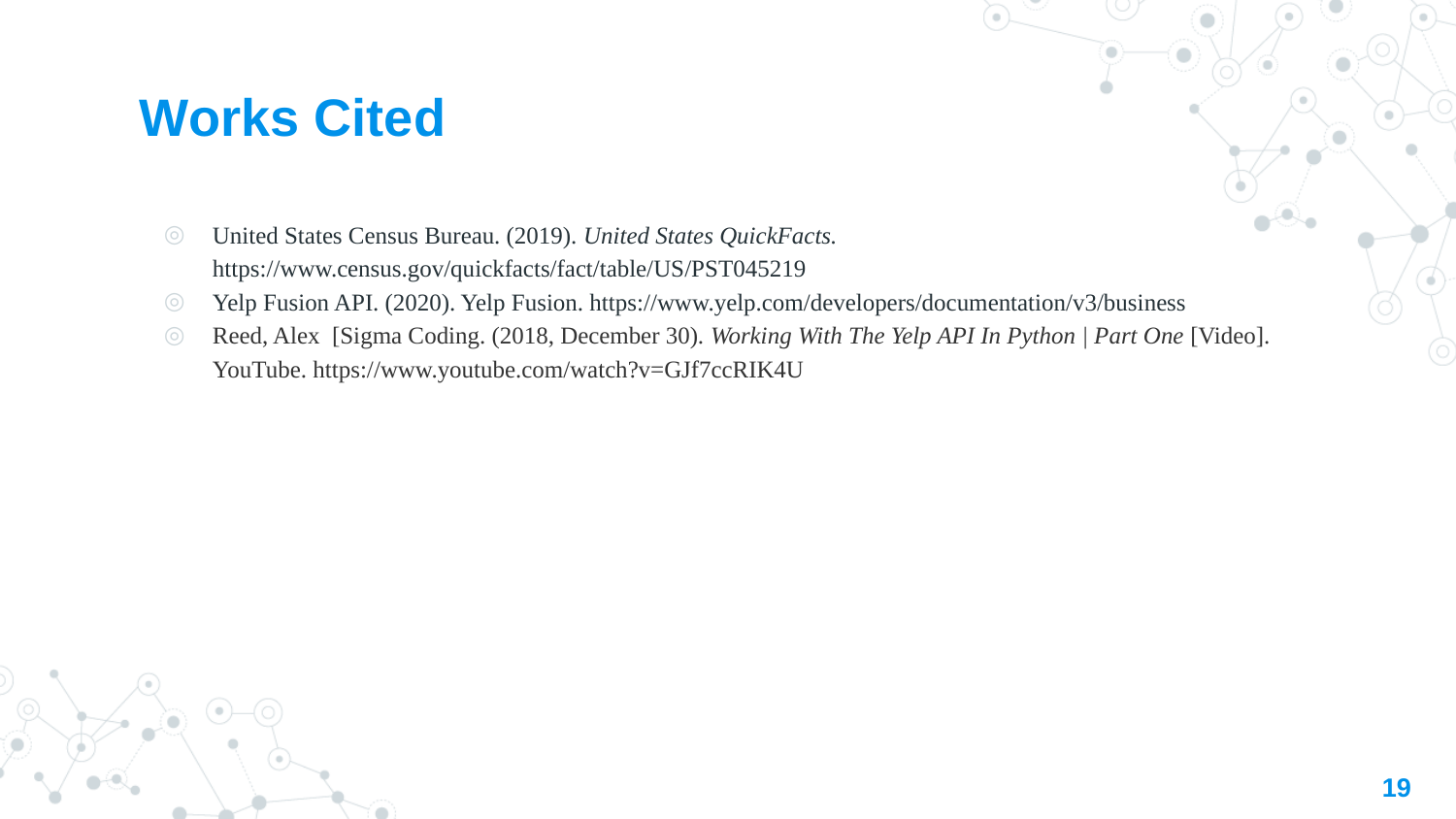

# Works Cited
United States Census Bureau. (2019). United States QuickFacts. https://www.census.gov/quickfacts/fact/table/US/PST045219
Yelp Fusion API. (2020). Yelp Fusion. https://www.yelp.com/developers/documentation/v3/business
Reed, Alex  [Sigma Coding. (2018, December 30). Working With The Yelp API In Python | Part One [Video]. YouTube. https://www.youtube.com/watch?v=GJf7ccRIK4U
19